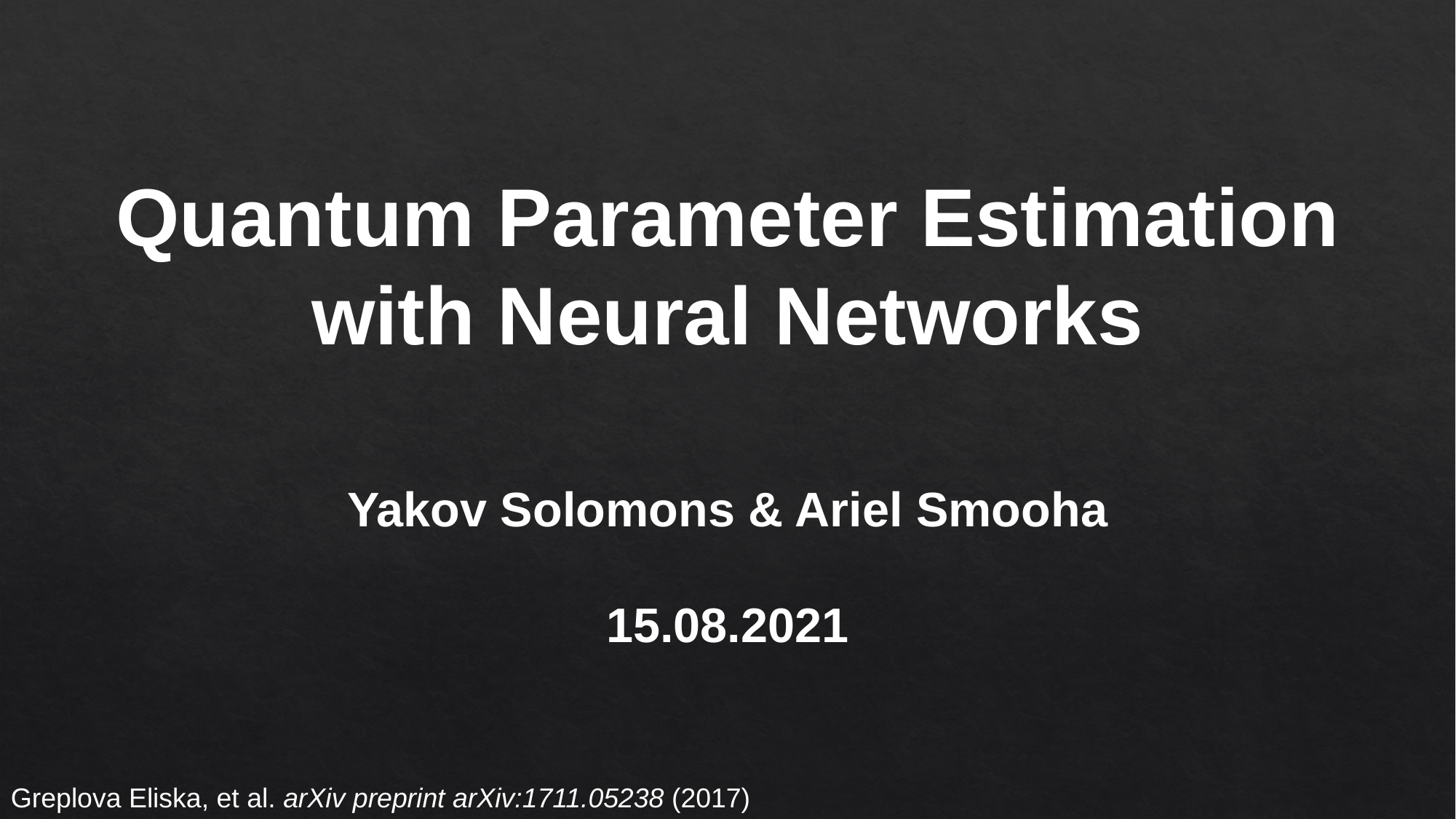

Quantum Parameter Estimation with Neural Networks
Yakov Solomons & Ariel Smooha

15.08.2021
Greplova Eliska, et al. arXiv preprint arXiv:1711.05238 (2017)